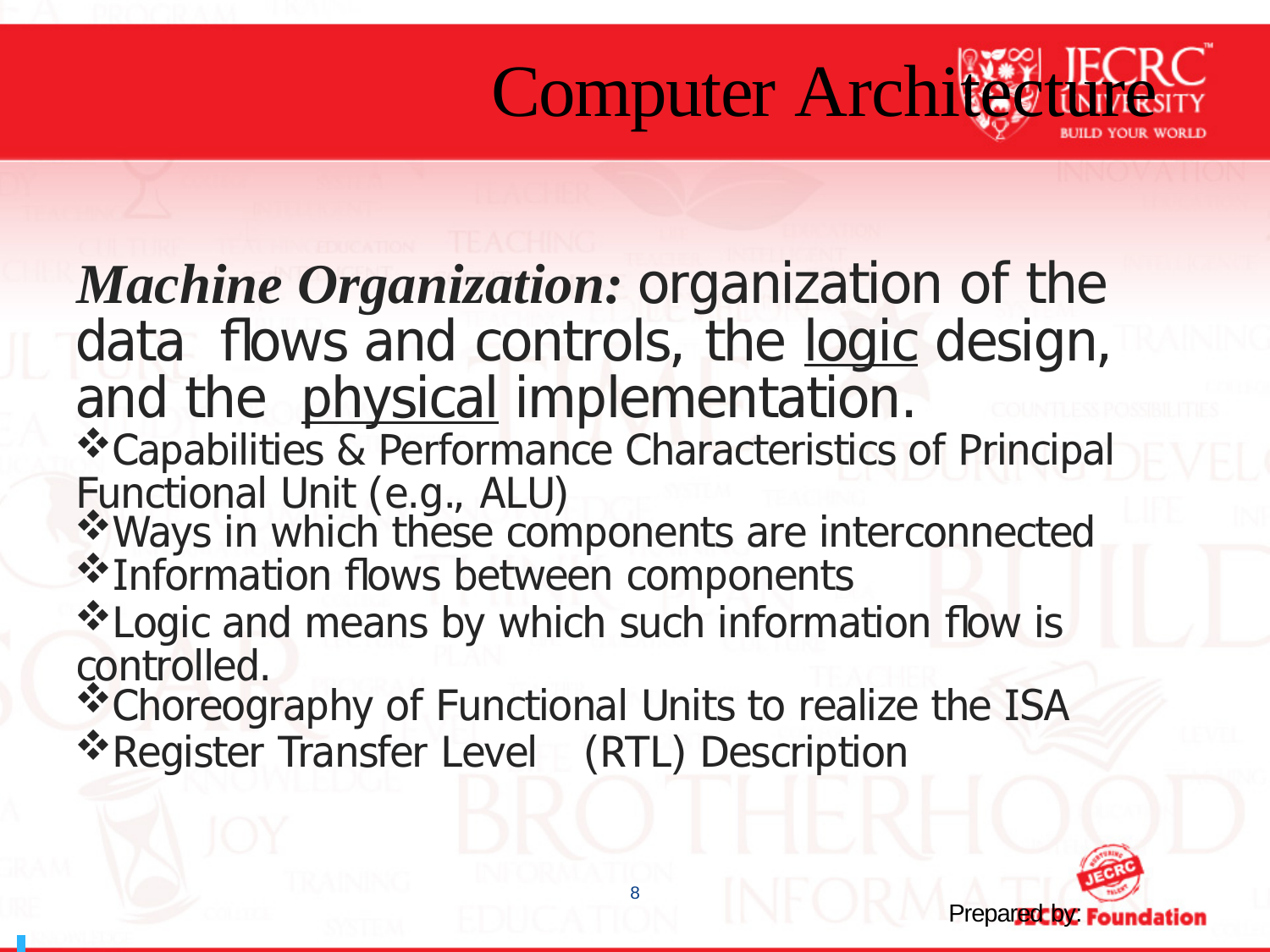

# Computer Architecture
Machine Organization: organization of the data  flows and controls, the logic design, and the  physical implementation.
Capabilities & Performance Characteristics of Principal  Functional Unit (e.g., ALU)
Ways in which these components are interconnected
Information flows between components
Logic and means by which such information flow is  controlled.
Choreography of Functional Units to realize the ISA
Register Transfer Level	(RTL) Description
8
Prepared by: